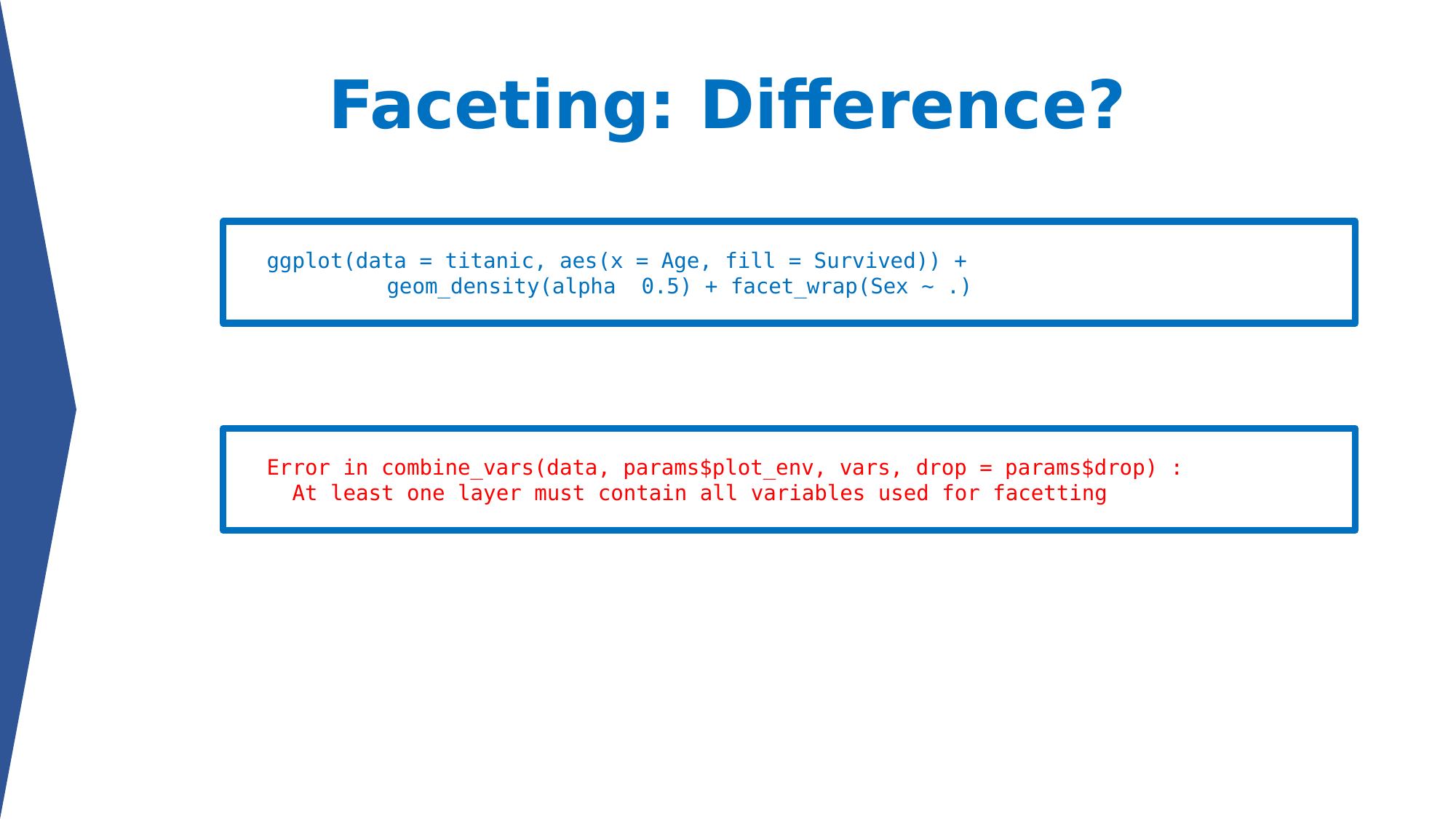

# Faceting: Difference?

ggplot(data = titanic, aes(x = Age, fill = Survived)) +
	geom_density(alpha  0.5) + facet_wrap(Sex ~ .)

Error in combine_vars(data, params$plot_env, vars, drop = params$drop) :
  At least one layer must contain all variables used for facetting